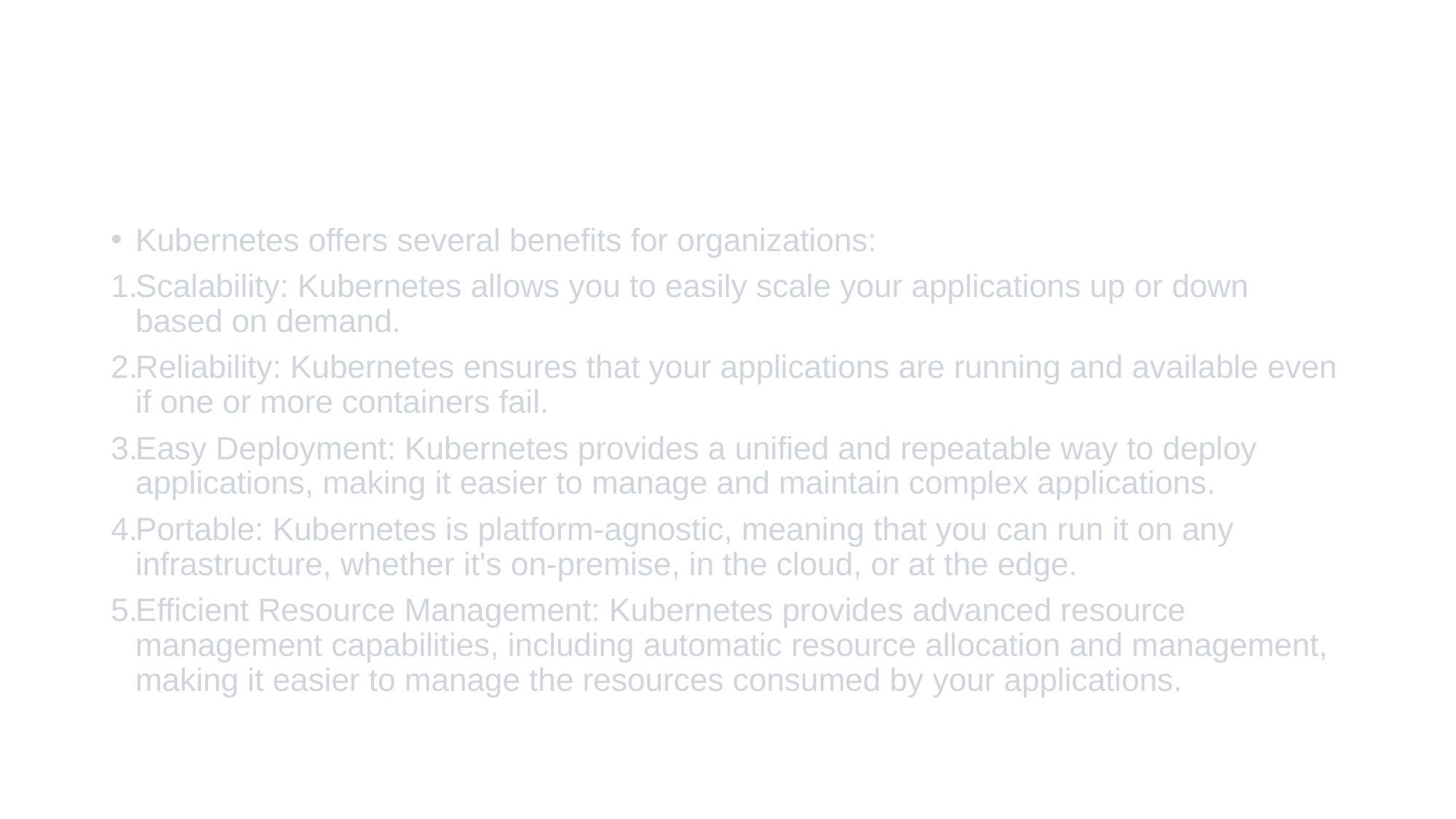

#
Kubernetes offers several benefits for organizations:
Scalability: Kubernetes allows you to easily scale your applications up or down based on demand.
Reliability: Kubernetes ensures that your applications are running and available even if one or more containers fail.
Easy Deployment: Kubernetes provides a unified and repeatable way to deploy applications, making it easier to manage and maintain complex applications.
Portable: Kubernetes is platform-agnostic, meaning that you can run it on any infrastructure, whether it's on-premise, in the cloud, or at the edge.
Efficient Resource Management: Kubernetes provides advanced resource management capabilities, including automatic resource allocation and management, making it easier to manage the resources consumed by your applications.